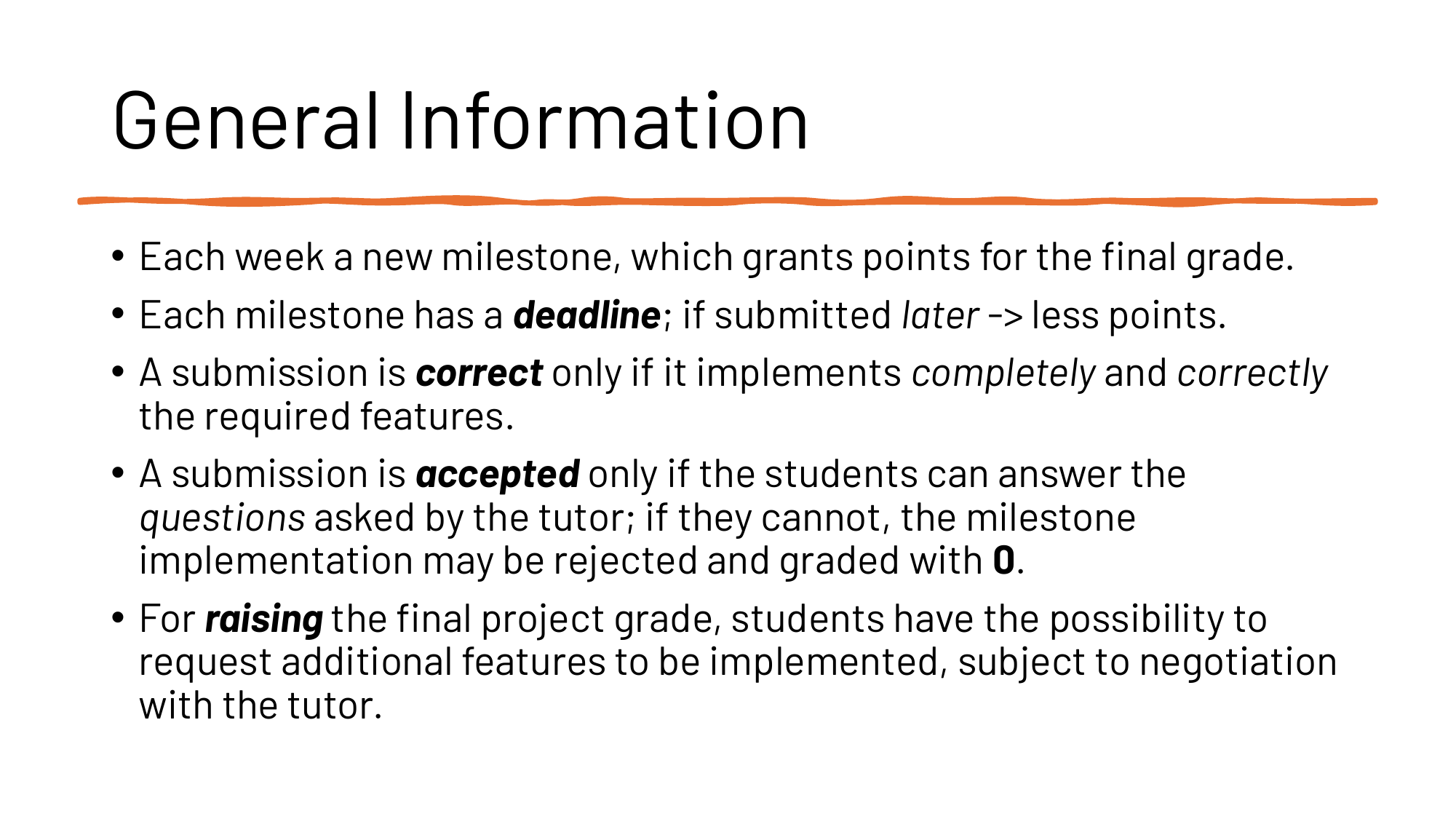

# General Information

Each week a new milestone, which grants points for the final grade.
Each milestone has a deadline; if submitted later -> less points.
A submission is correct only if it implements completely and correctly the required features.
A submission is accepted only if the students can answer the questions asked by the tutor; if they cannot, the milestone implementation may be rejected and graded with 0.
For raising the final project grade, students have the possibility to request additional features to be implemented, subject to negotiation with the tutor.